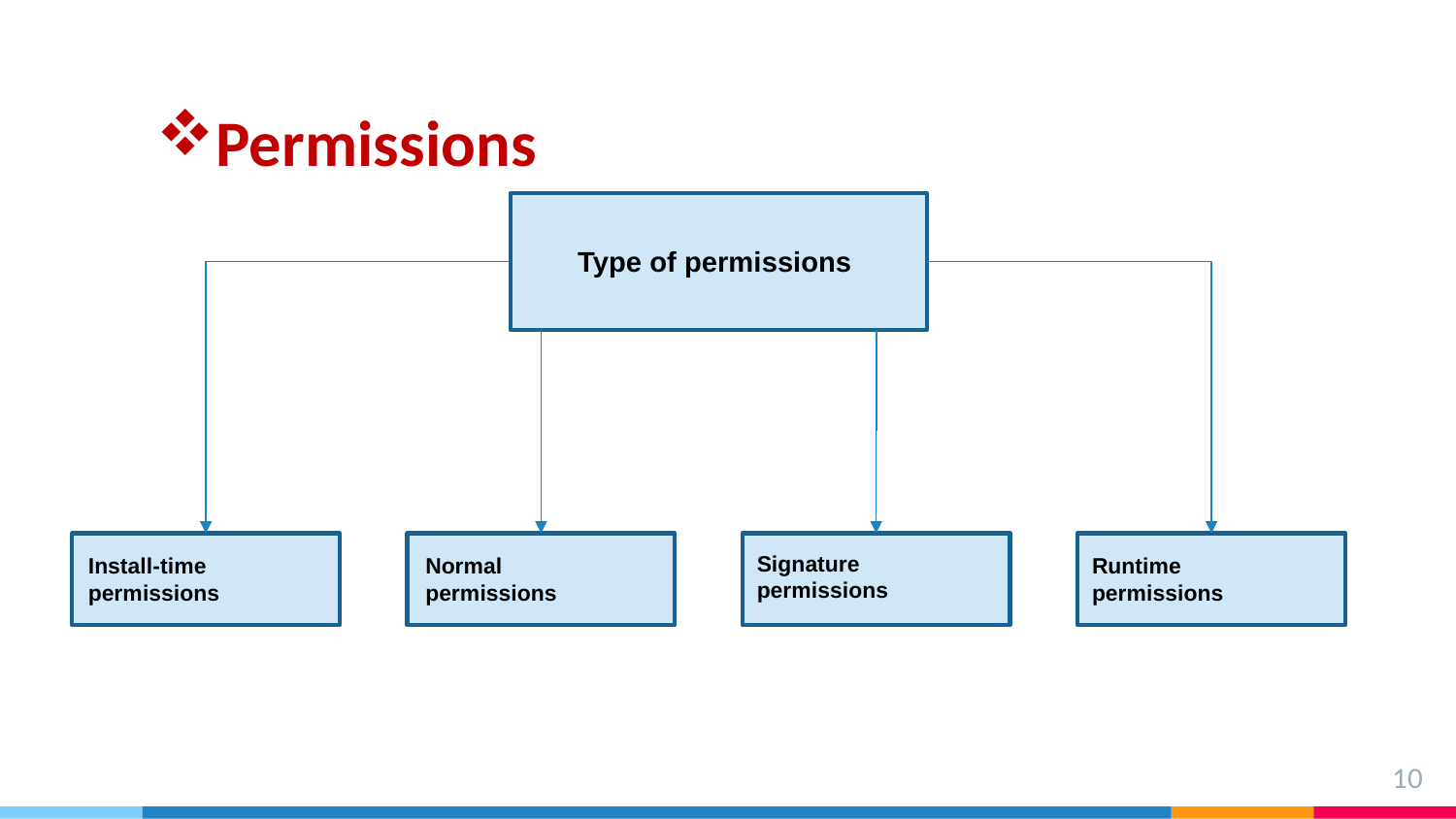

# Permissions

Type of permissions

Signature
permissions
Install-time
permissions
Normal
permissions
Runtime
permissions
10